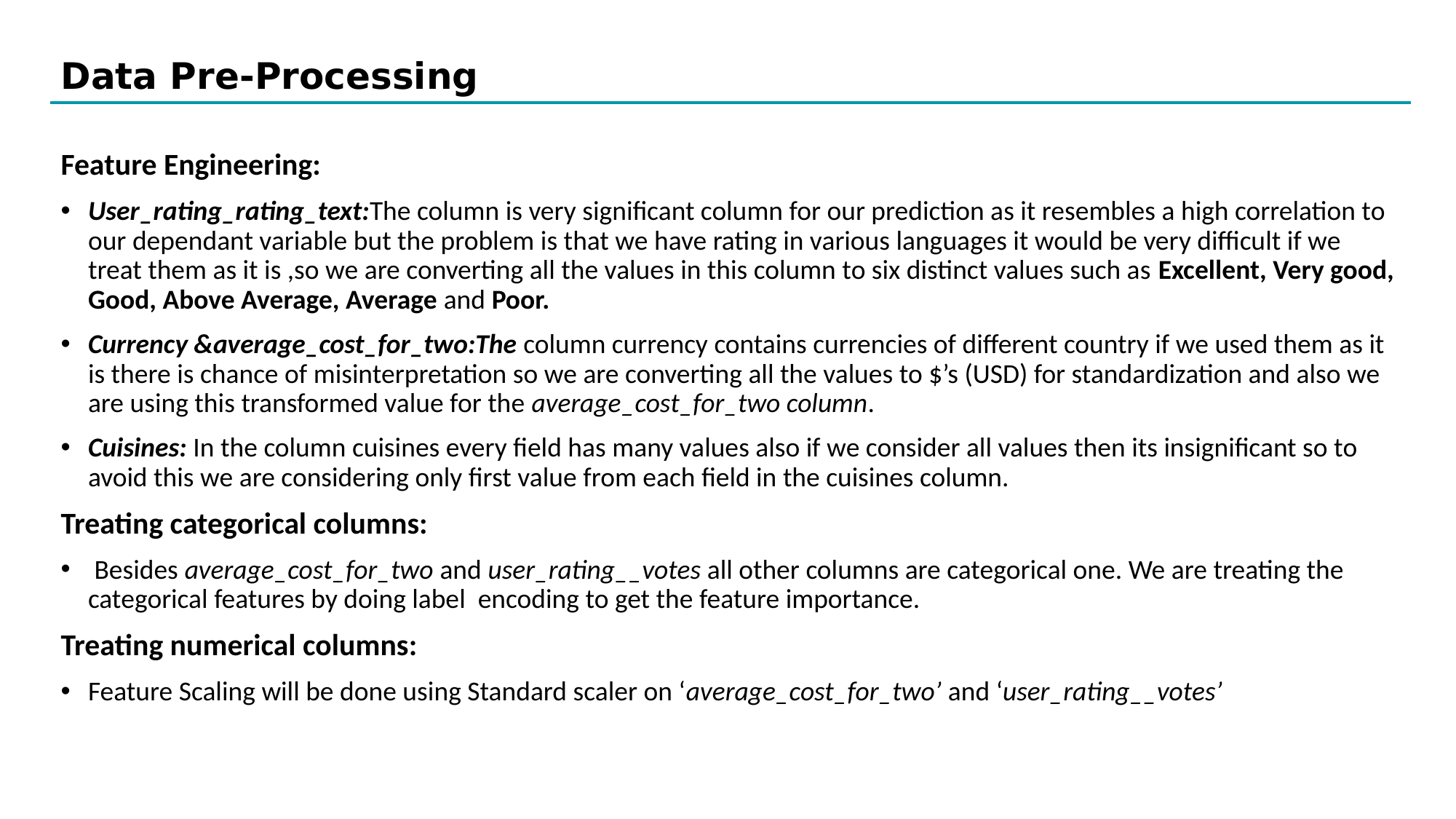

# Data Pre-Processing
Feature Engineering:
User_rating_rating_text:The column is very significant column for our prediction as it resembles a high correlation to our dependant variable but the problem is that we have rating in various languages it would be very difficult if we treat them as it is ,so we are converting all the values in this column to six distinct values such as Excellent, Very good, Good, Above Average, Average and Poor.
Currency &average_cost_for_two:The column currency contains currencies of different country if we used them as it is there is chance of misinterpretation so we are converting all the values to $’s (USD) for standardization and also we are using this transformed value for the average_cost_for_two column.
Cuisines: In the column cuisines every field has many values also if we consider all values then its insignificant so to avoid this we are considering only first value from each field in the cuisines column.
Treating categorical columns:
 Besides average_cost_for_two and user_rating__votes all other columns are categorical one. We are treating the categorical features by doing label  encoding to get the feature importance.
Treating numerical columns:
Feature Scaling will be done using Standard scaler on ‘average_cost_for_two’ and ‘user_rating__votes’